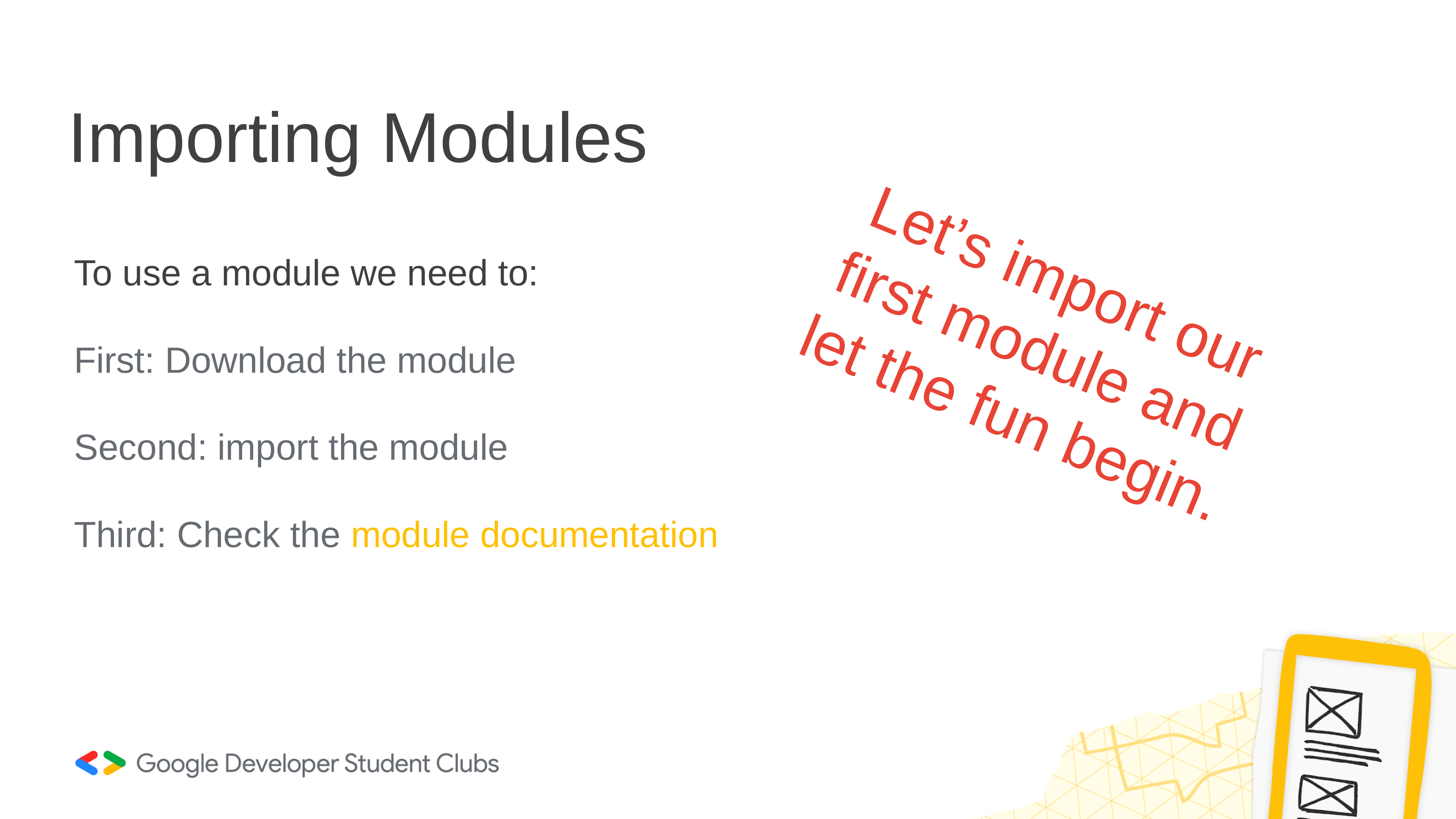

# Importing Modules
Let’s import our first module and let the fun begin.
To use a module we need to:

First: Download the module

Second: import the module

Third: Check the module documentation